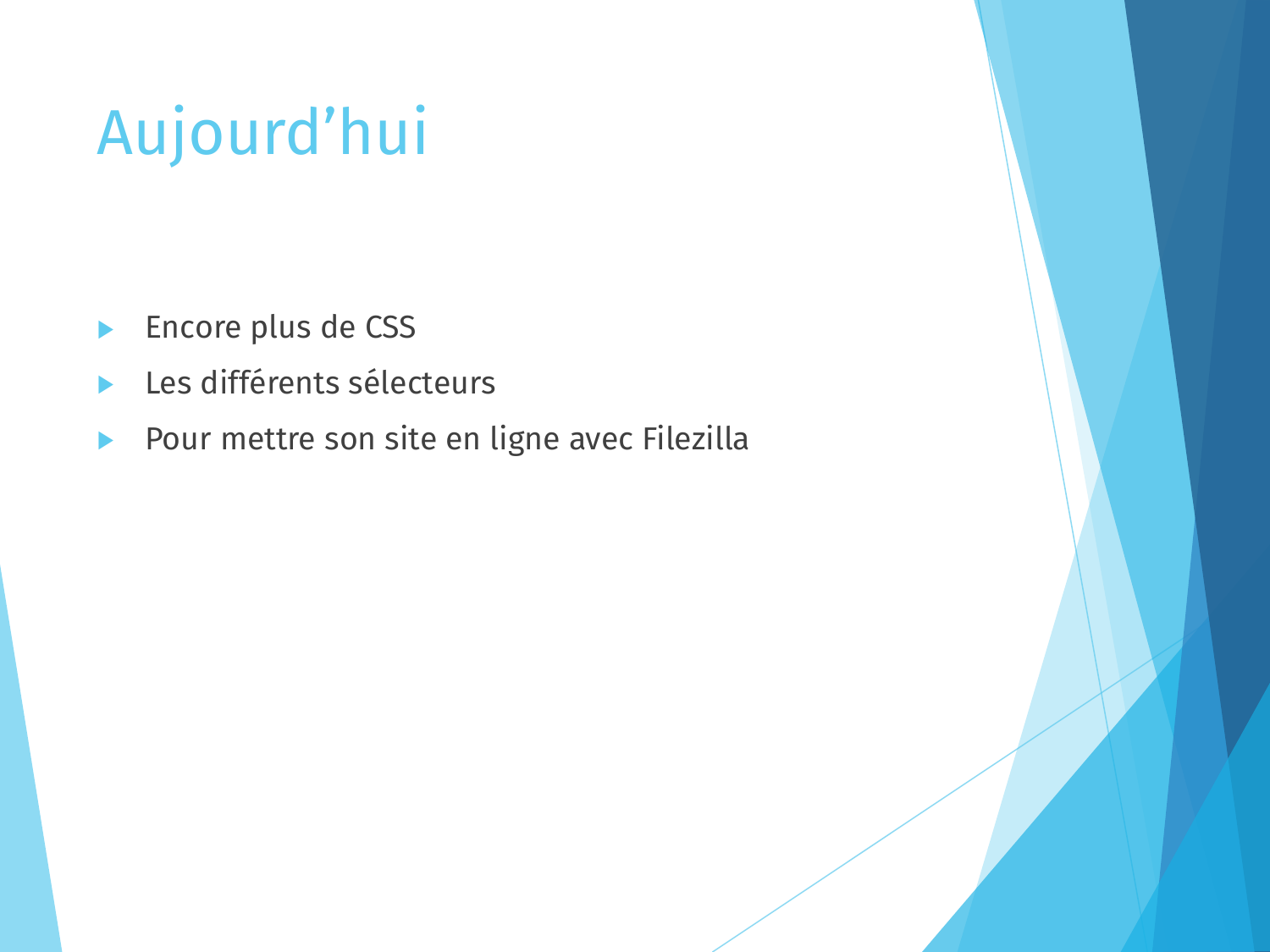

# Aujourd’hui
Encore plus de CSS
Les différents sélecteurs
Pour mettre son site en ligne avec Filezilla